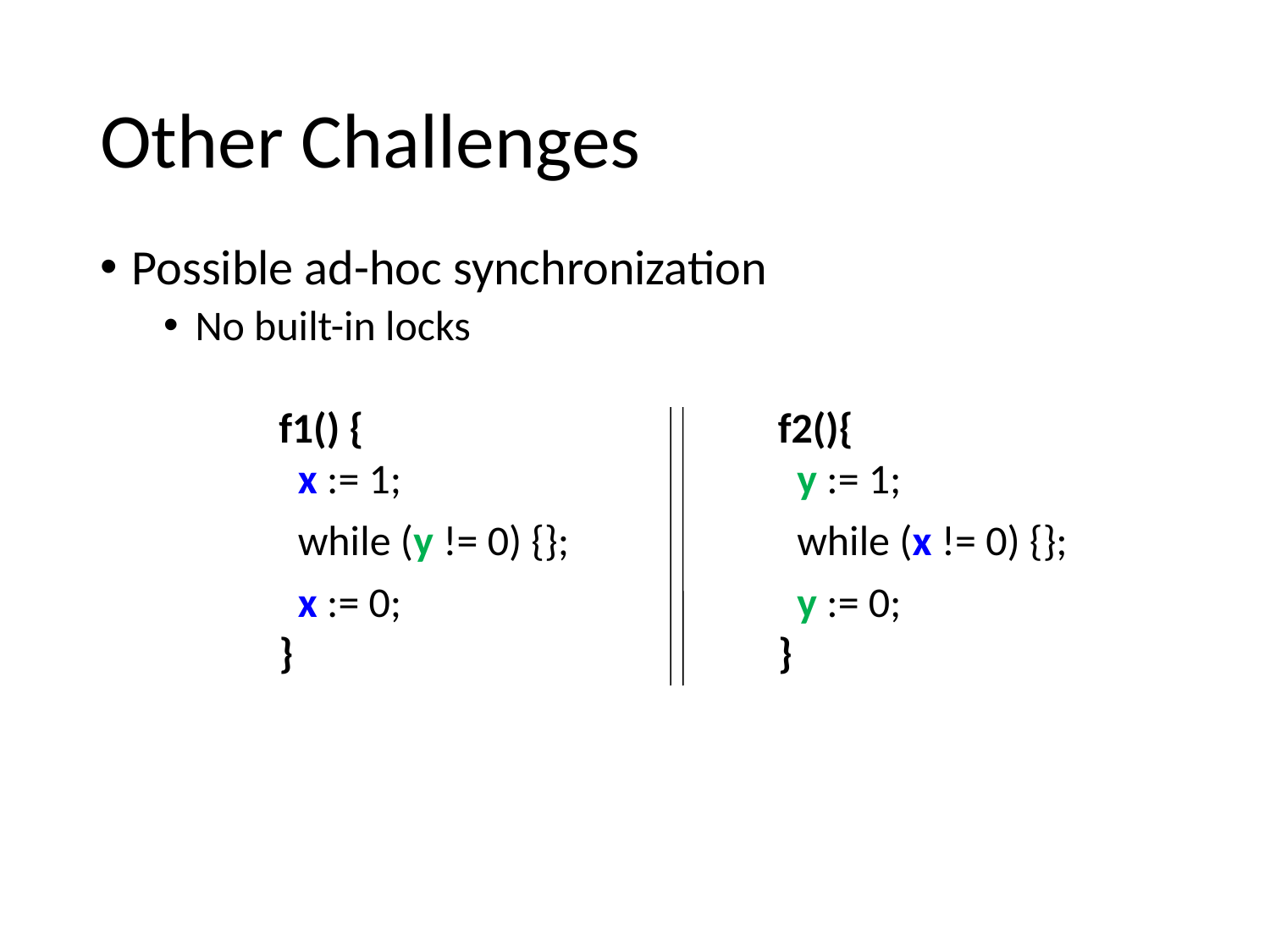

# Other Challenges
Possible ad-hoc synchronization
No built-in locks
f1() {
  x := 1;
  while (y != 0) {};
  x := 0;
}
f2(){
  y := 1;
  while (x != 0) {};
  y := 0;
}